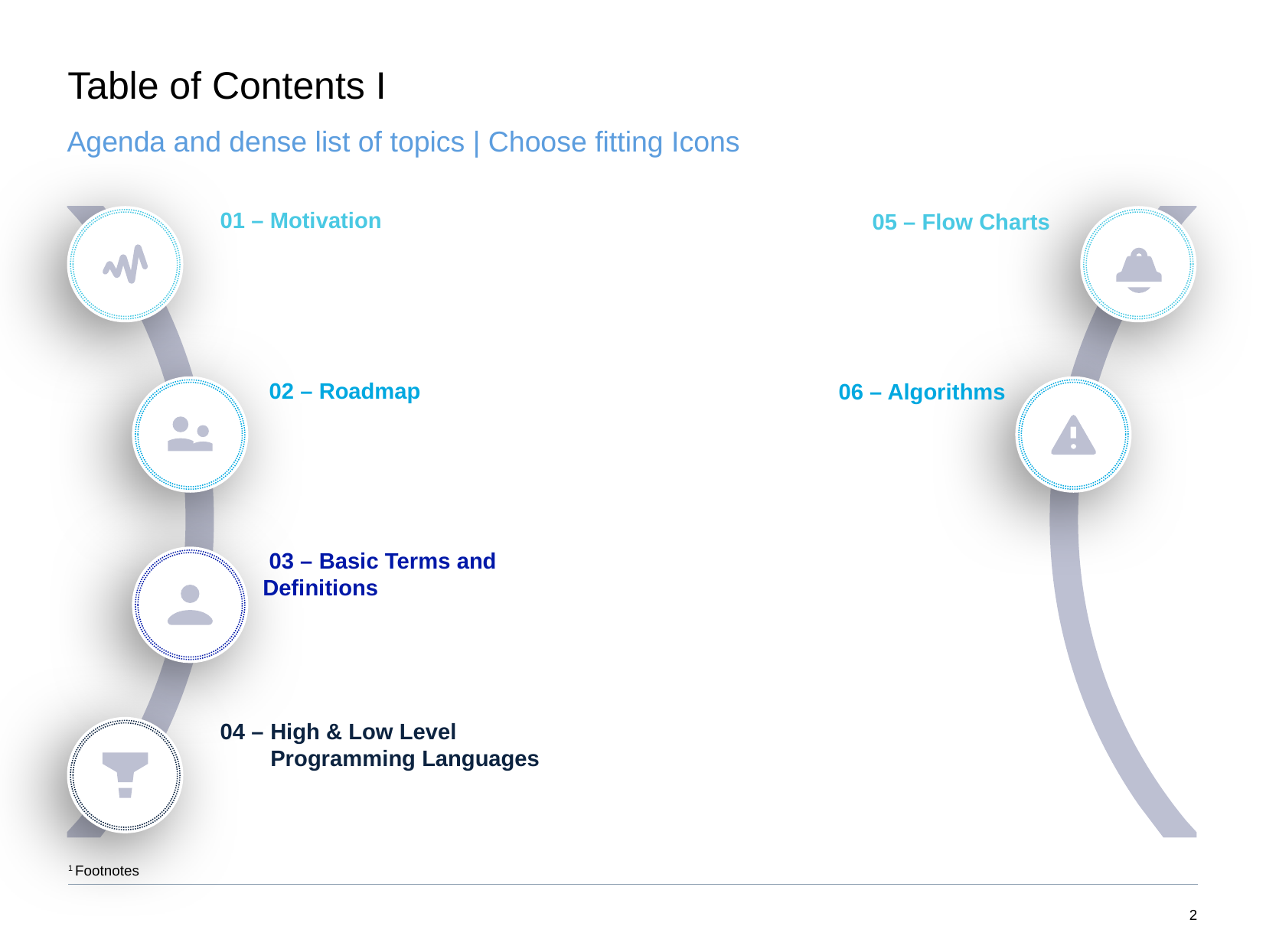

# Table of Contents I
Agenda and dense list of topics | Choose fitting Icons

 01 – Motivation

 05 – Flow Charts

 02 – Roadmap

 06 – Algorithms

 03 – Basic Terms and Definitions

 04 – 	High & Low Level 	Programming Languages

1 Footnotes

2